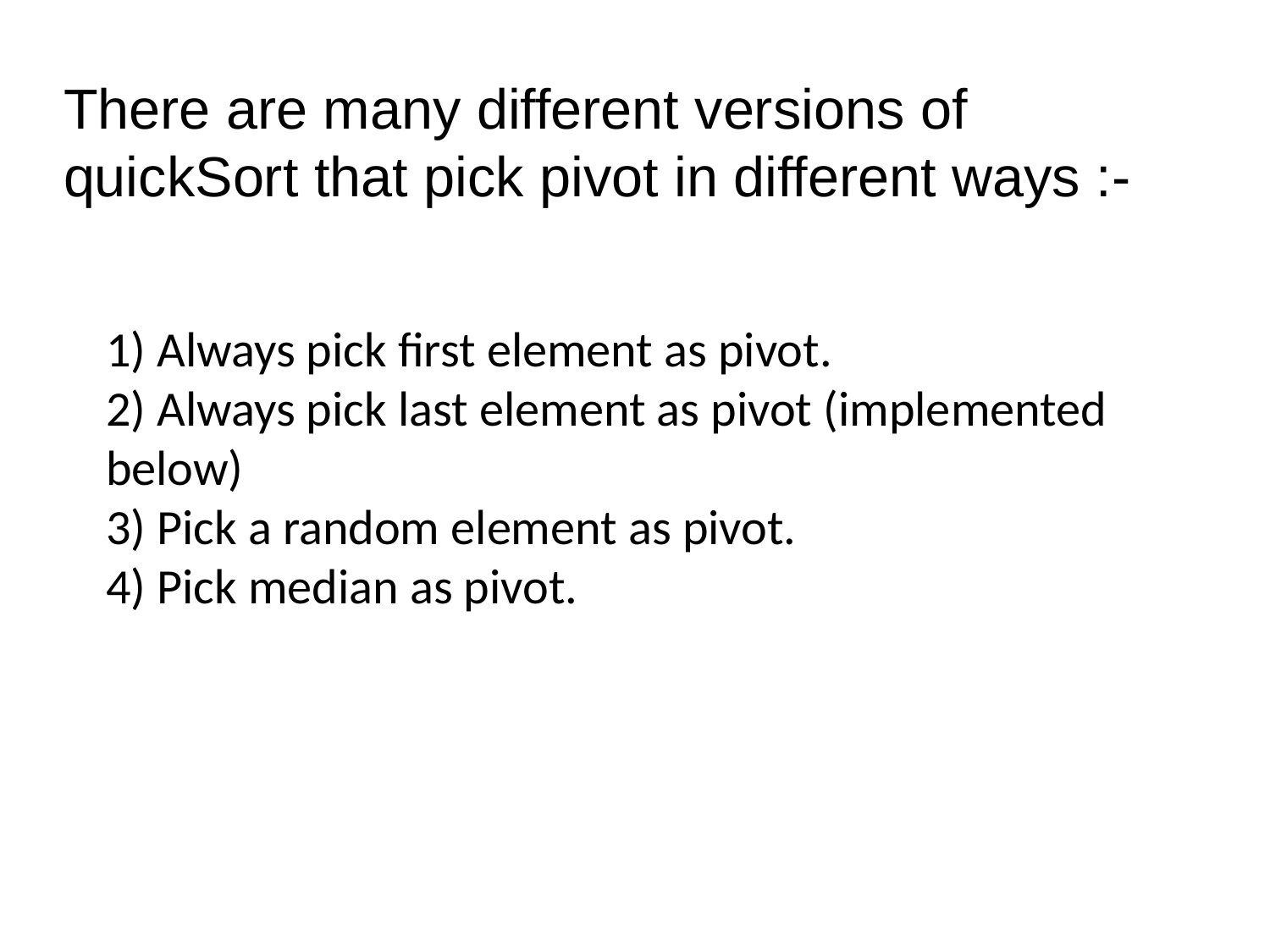

# There are many different versions of quickSort that pick pivot in different ways :-
1) Always pick first element as pivot.
2) Always pick last element as pivot (implemented below)
3) Pick a random element as pivot.
4) Pick median as pivot.